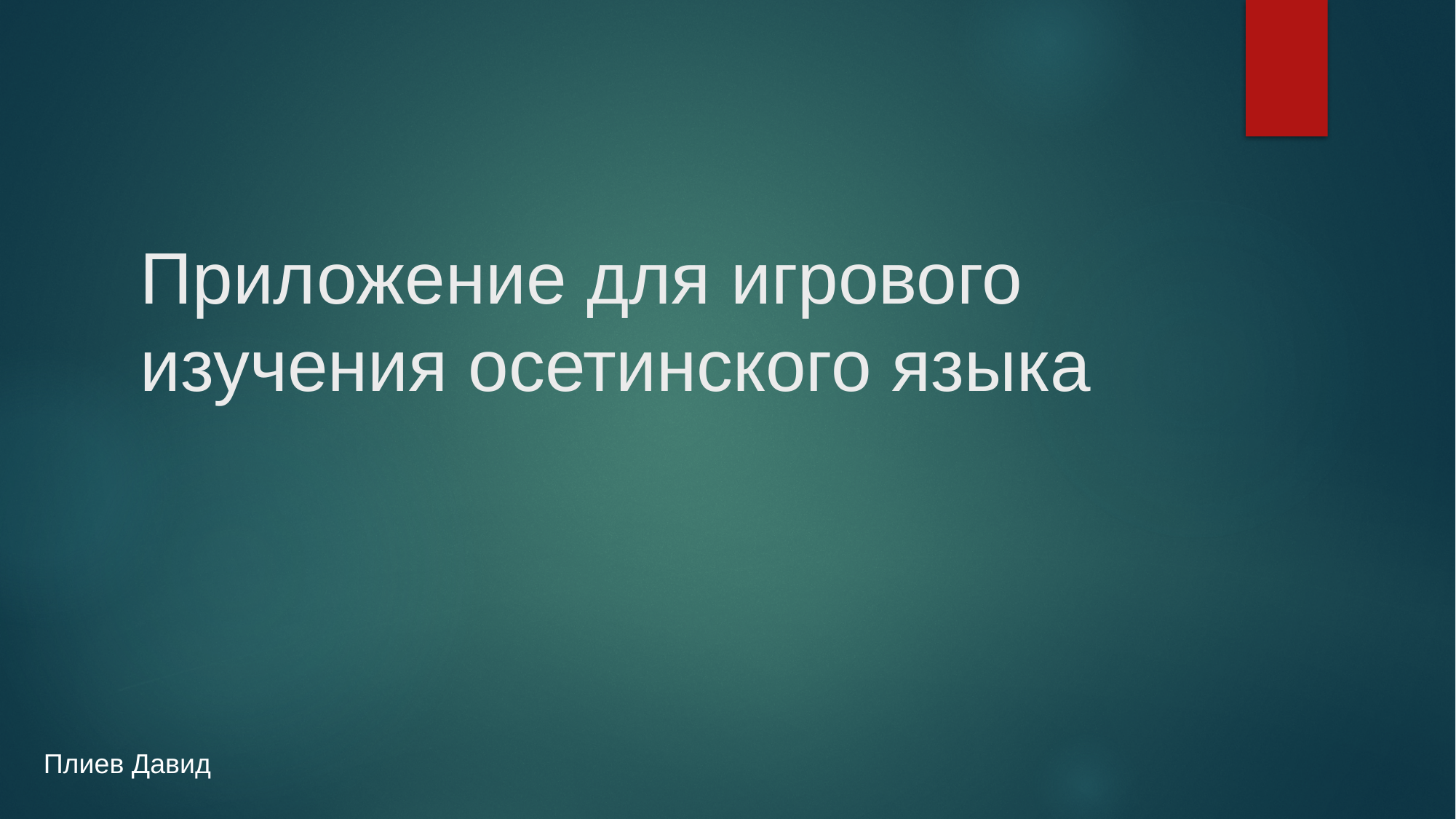

# Приложение для игрового изучения осетинского языка
Плиев Давид